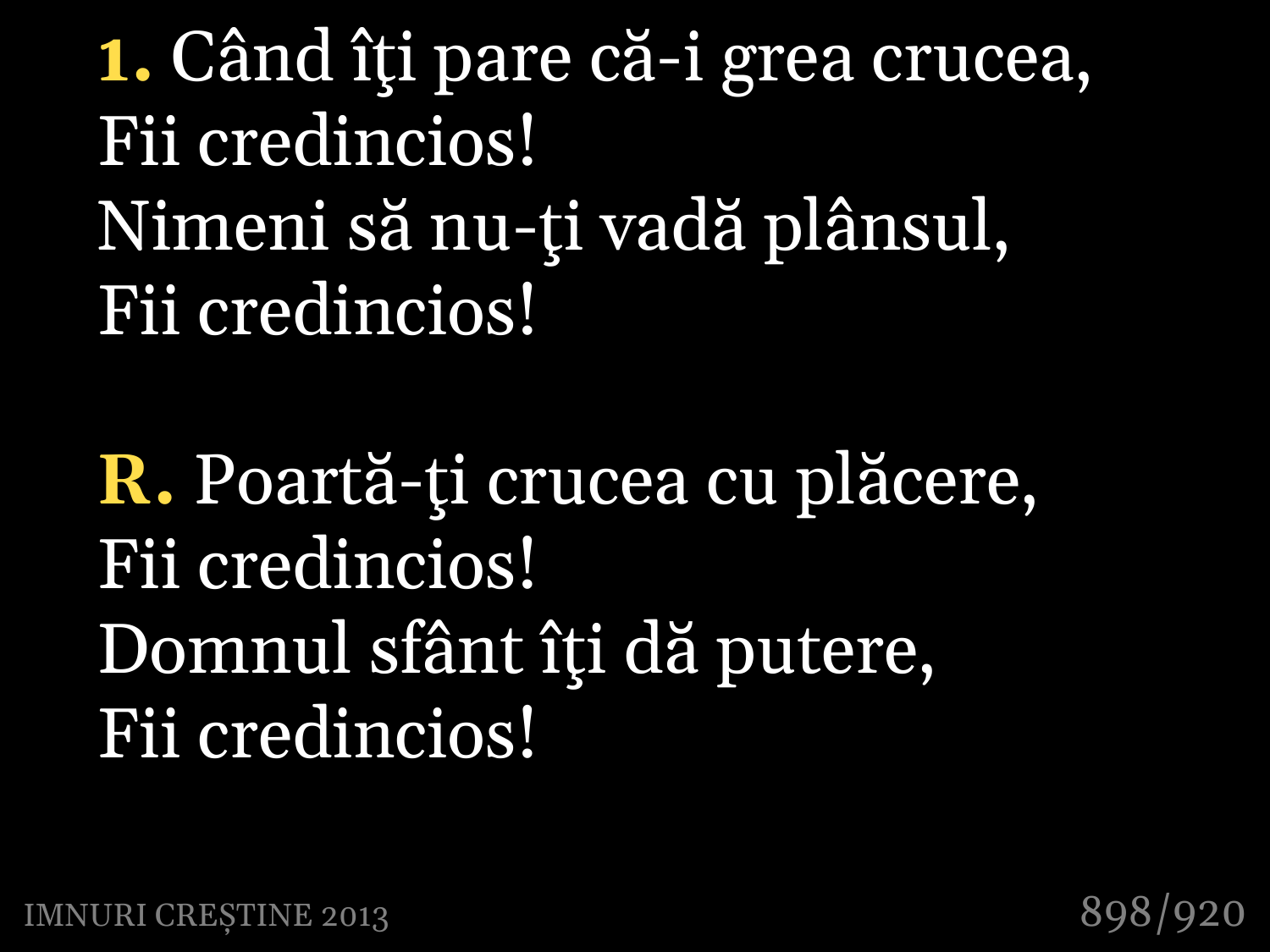

1. Când îţi pare că-i grea crucea,
Fii credincios!
Nimeni să nu-ţi vadă plânsul,
Fii credincios!

R. Poartă-ţi crucea cu plăcere,
Fii credincios!
Domnul sfânt îţi dă putere,
Fii credincios!
898/920
IMNURI CREȘTINE 2013